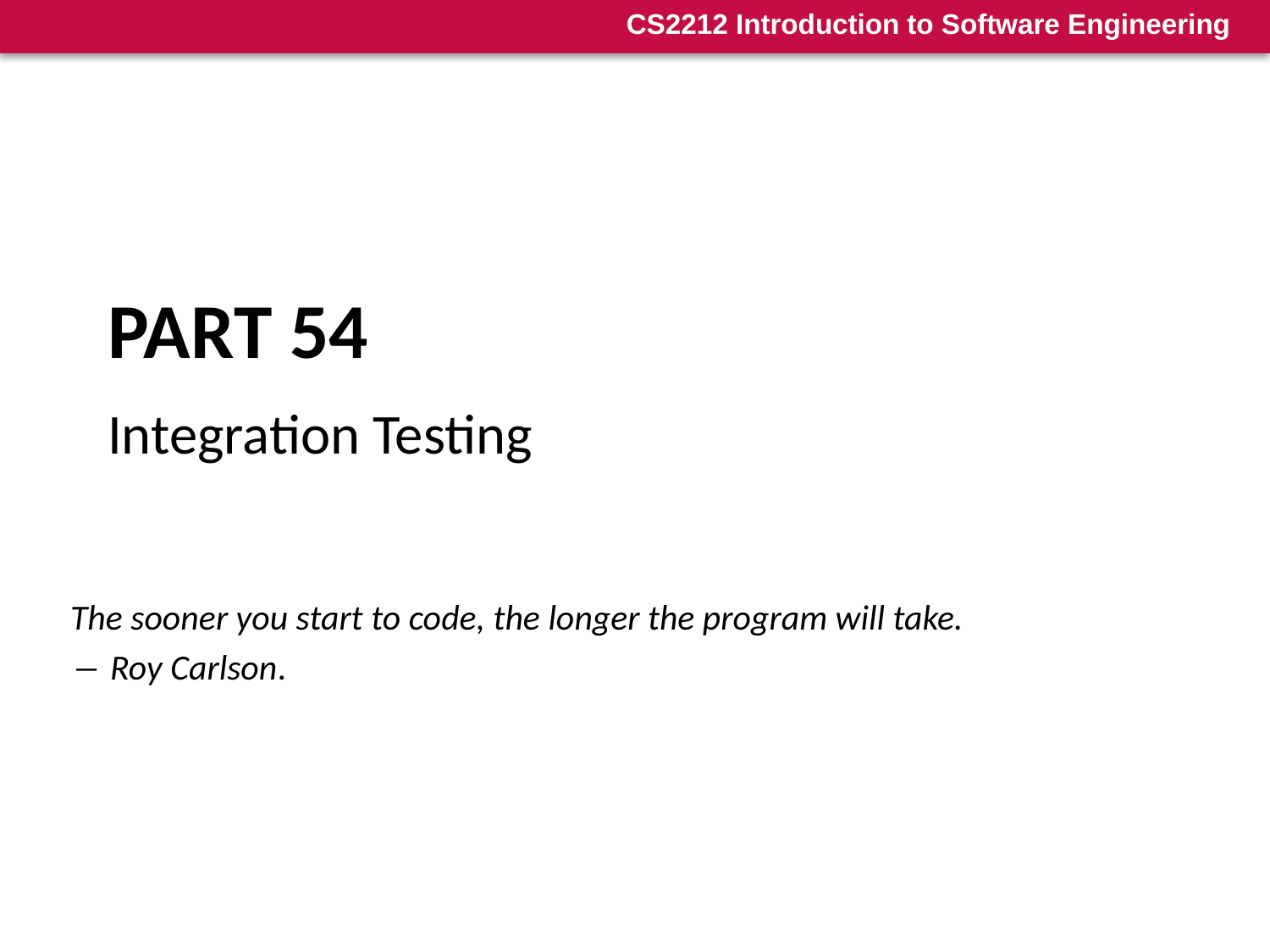

# Part 54
Integration Testing

The sooner you start to code, the longer the program will take.
― Roy Carlson.